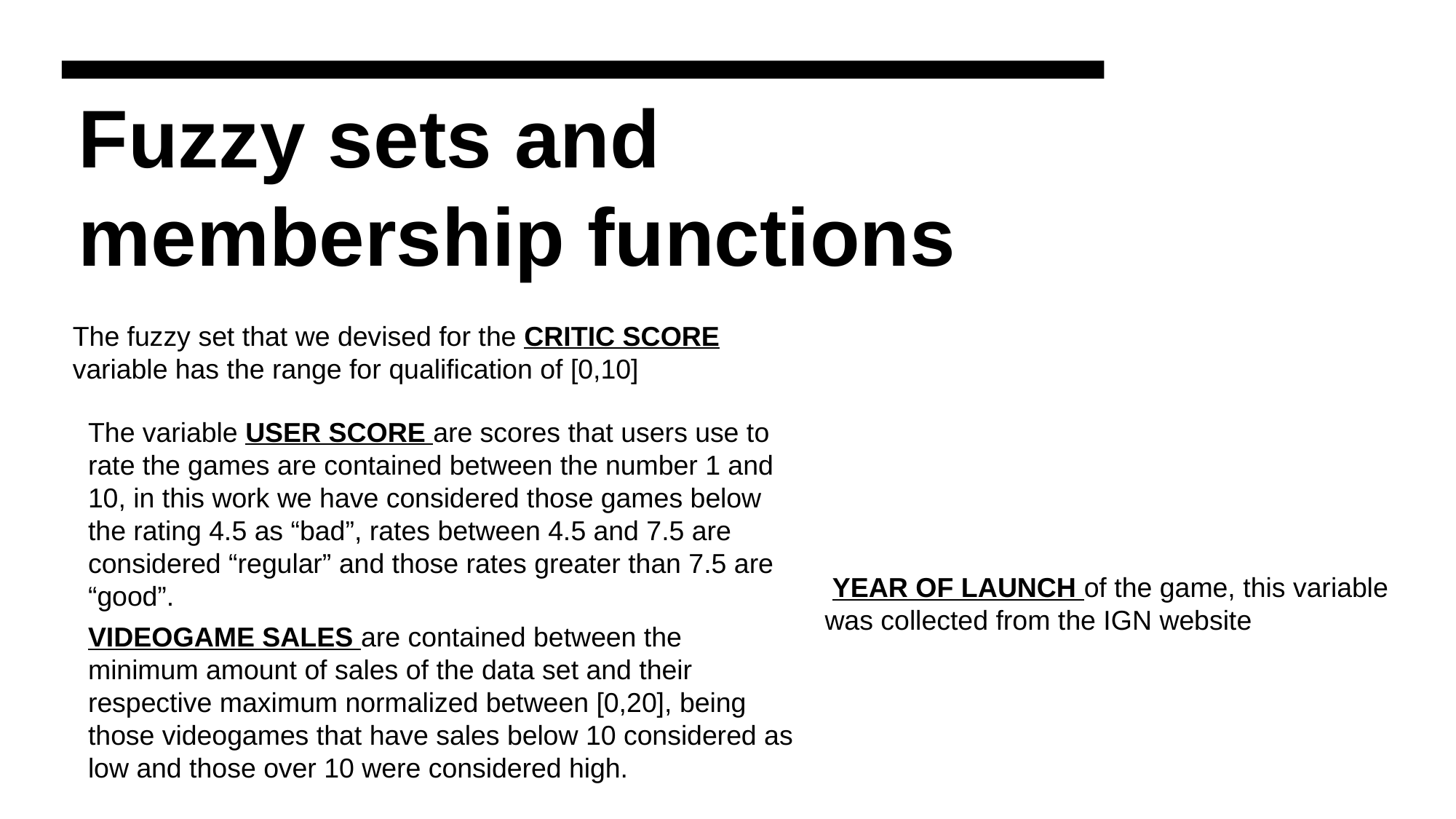

# Fuzzy sets and membership functions
The fuzzy set that we devised for the CRITIC SCORE variable has the range for qualification of [0,10]
The variable USER SCORE are scores that users use to rate the games are contained between the number 1 and 10, in this work we have considered those games below the rating 4.5 as “bad”, rates between 4.5 and 7.5 are considered “regular” and those rates greater than 7.5 are “good”.
 YEAR OF LAUNCH of the game, this variable was collected from the IGN website
VIDEOGAME SALES are contained between the minimum amount of sales of the data set and their respective maximum normalized between [0,20], being those videogames that have sales below 10 considered as low and those over 10 were considered high.